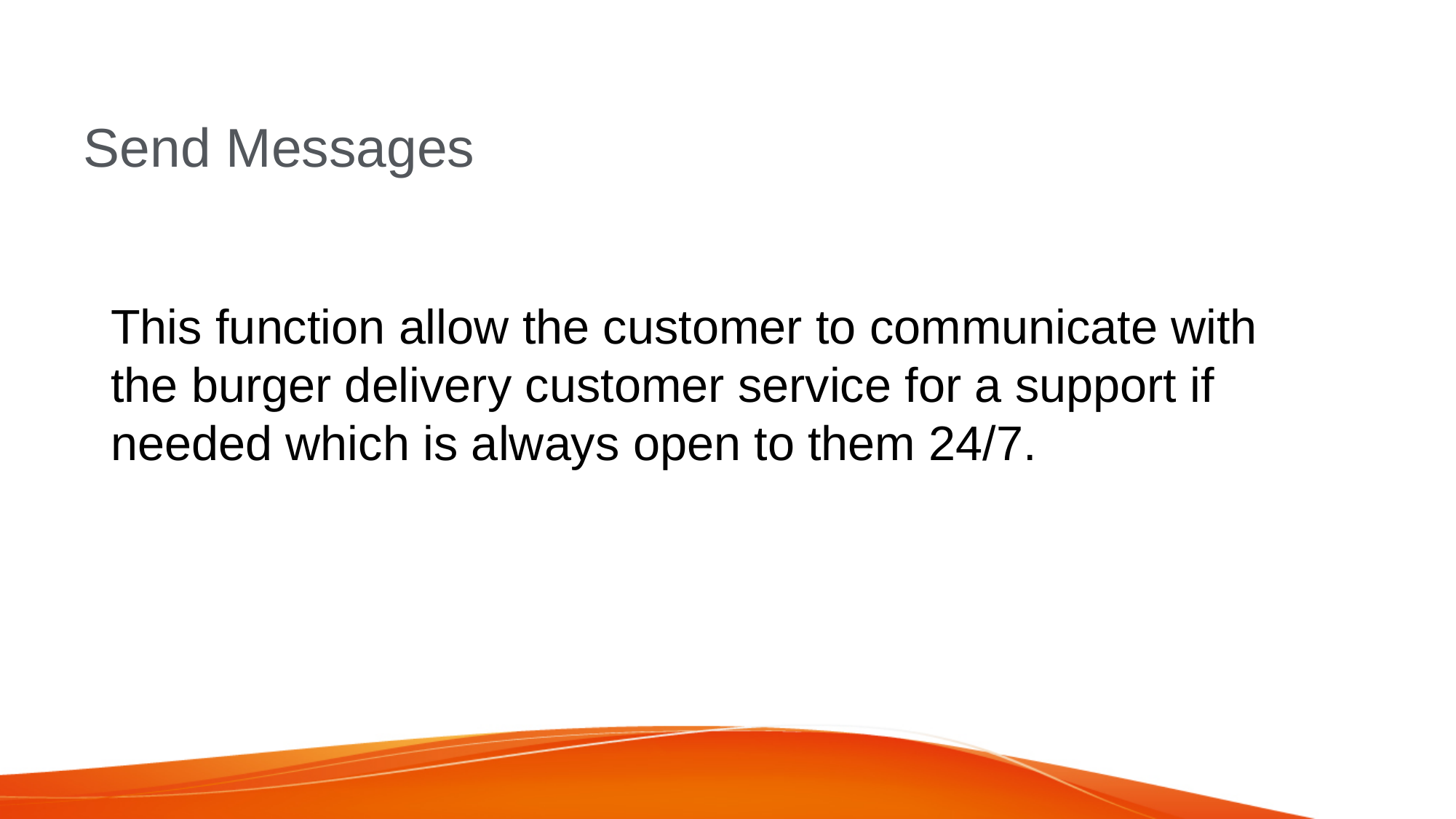

# Send Messages
This function allow the customer to communicate with the burger delivery customer service for a support if needed which is always open to them 24/7.